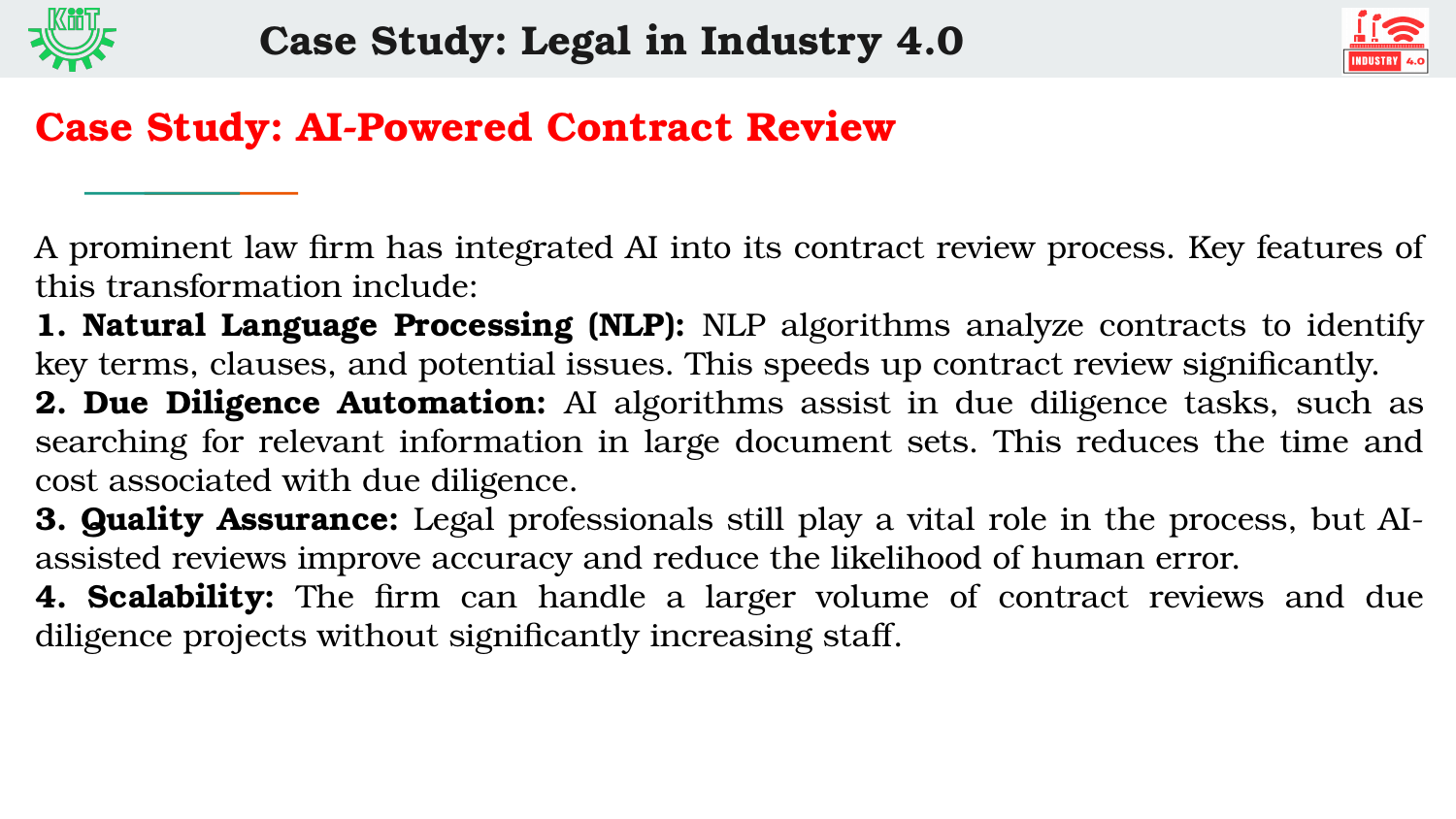

# Case Study: Legal in Industry 4.0
Case Study: AI-Powered Contract Review

A prominent law firm has integrated AI into its contract review process. Key features of this transformation include:
1. Natural Language Processing (NLP): NLP algorithms analyze contracts to identify key terms, clauses, and potential issues. This speeds up contract review significantly.
2. Due Diligence Automation: AI algorithms assist in due diligence tasks, such as searching for relevant information in large document sets. This reduces the time and cost associated with due diligence.
3. Quality Assurance: Legal professionals still play a vital role in the process, but AI-assisted reviews improve accuracy and reduce the likelihood of human error.
4. Scalability: The firm can handle a larger volume of contract reviews and due diligence projects without significantly increasing staff.